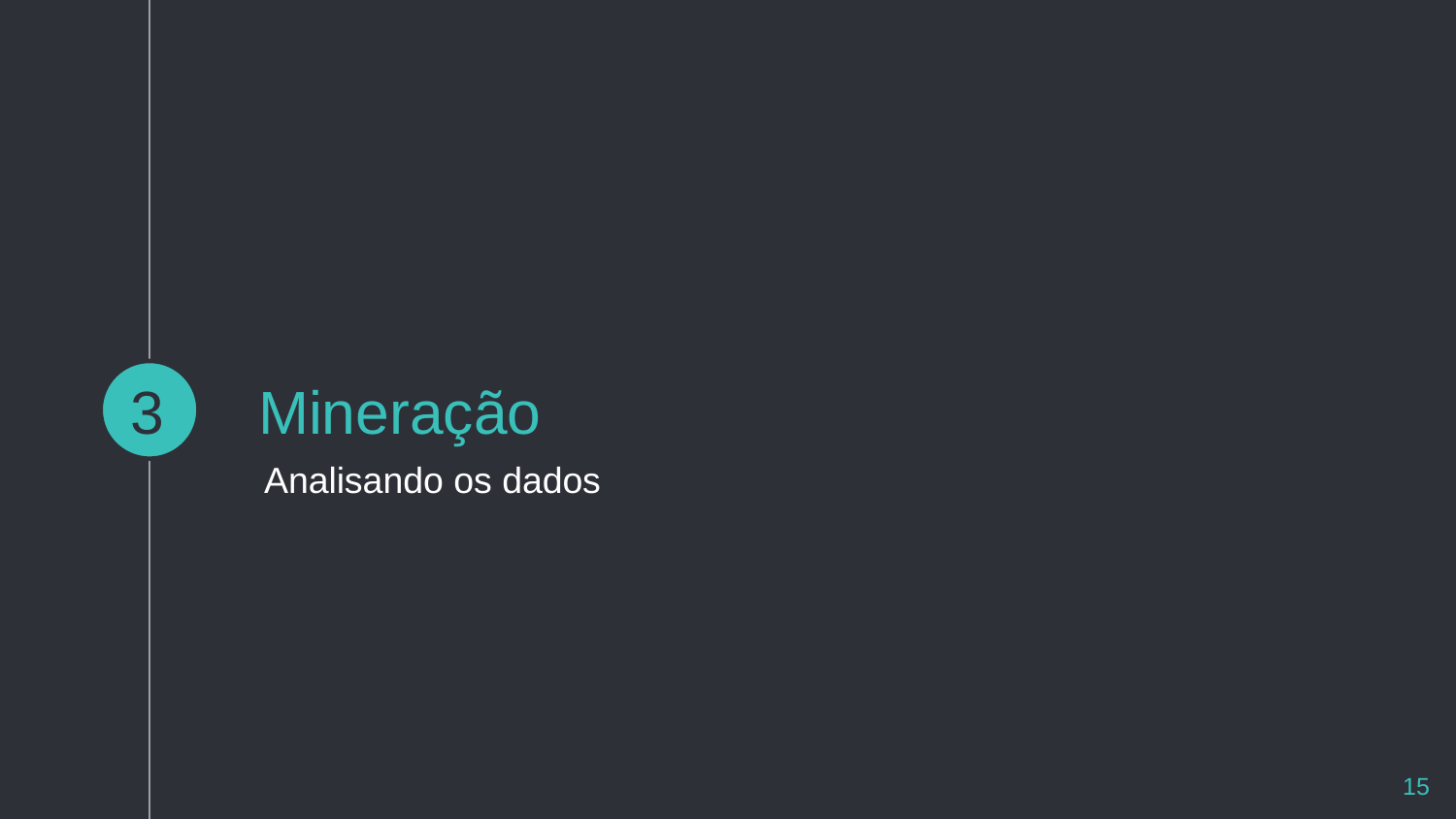

3
# Mineração
Analisando os dados
15